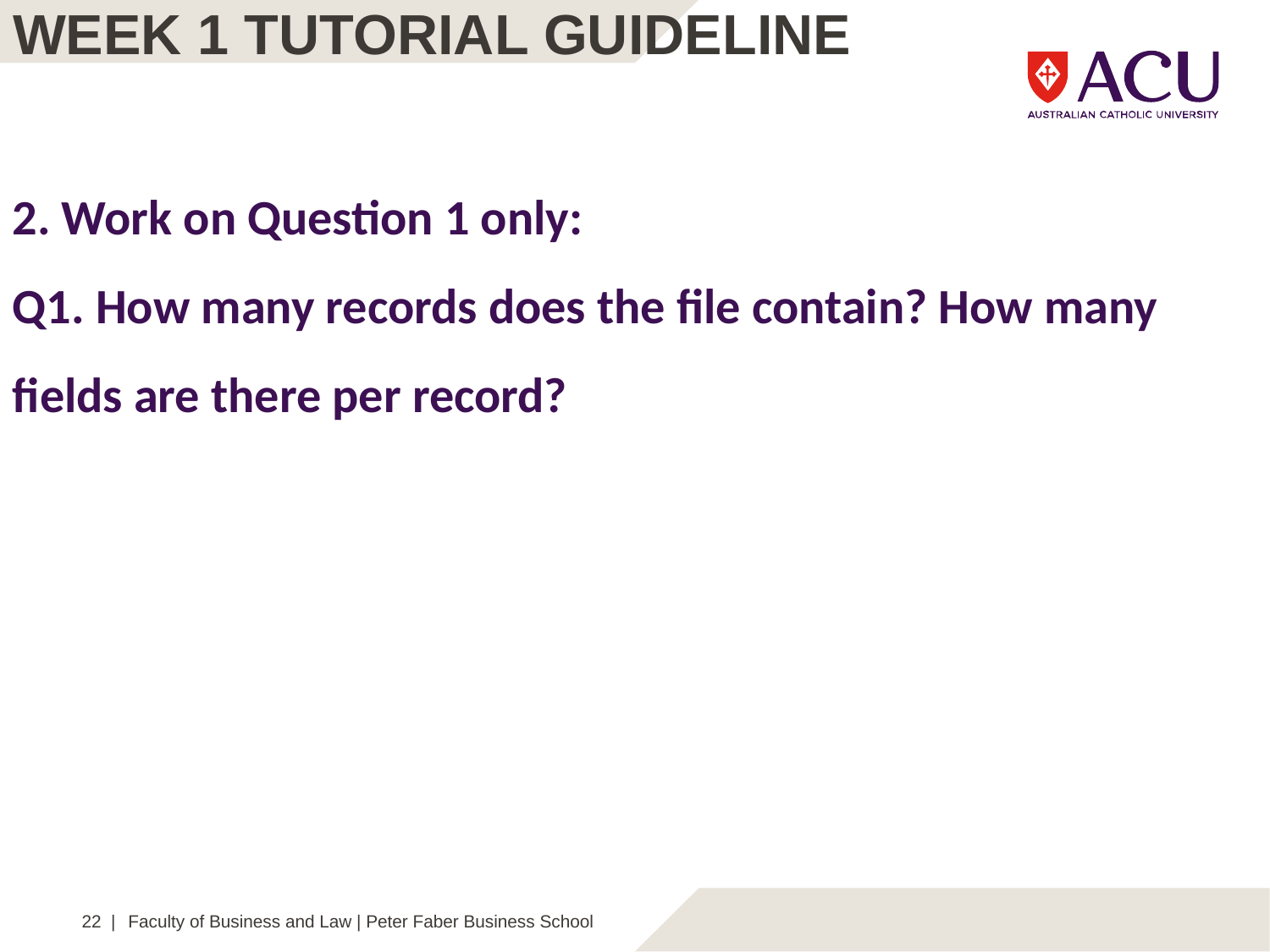

WEEK 1 TUTORIAL GUIDELINE
2. Work on Question 1 only:
Q1. How many records does the file contain? How many fields are there per record?
22  |
Faculty of Business and Law | Peter Faber Business School